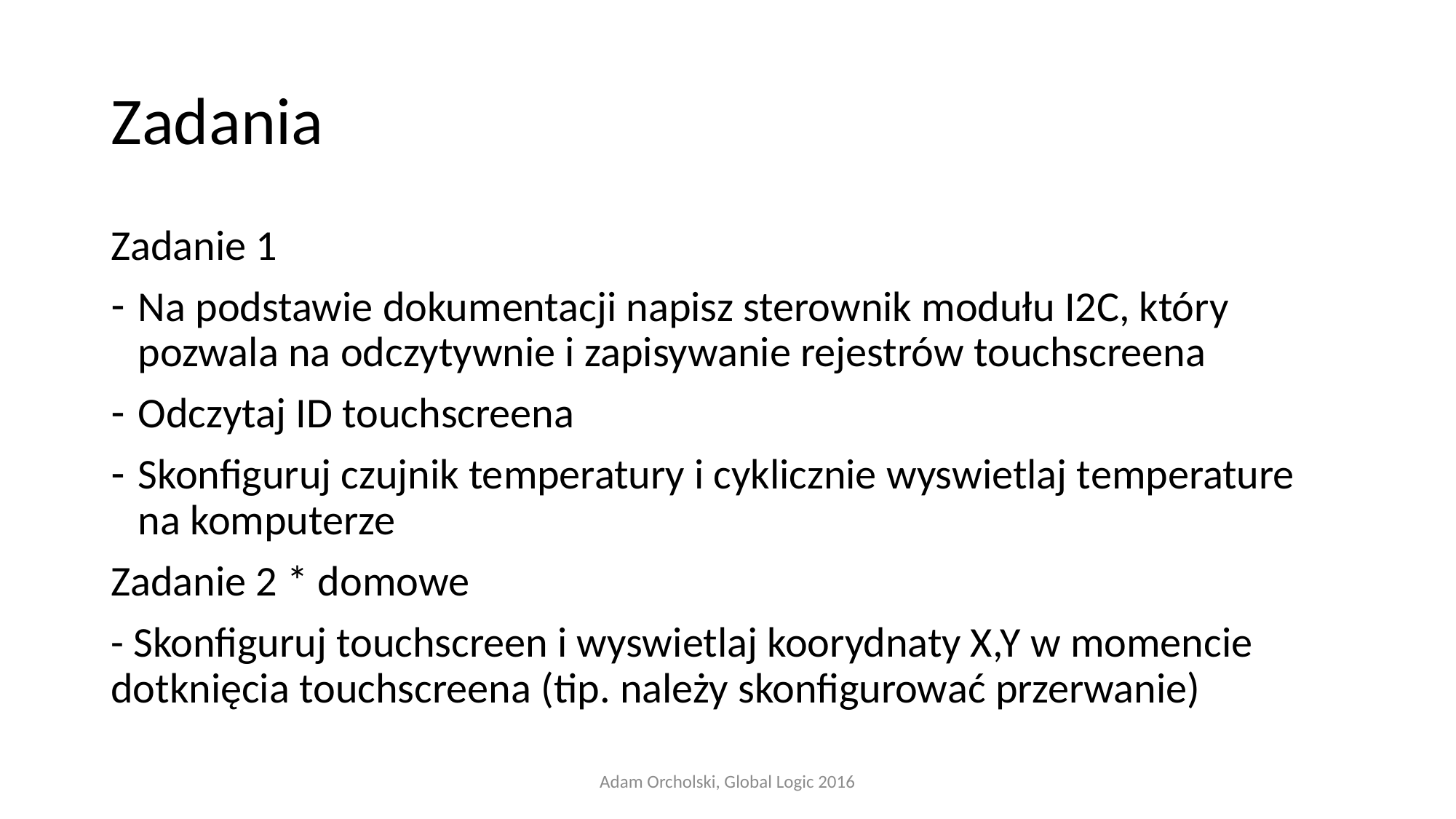

# Zadania
Zadanie 1
Na podstawie dokumentacji napisz sterownik modułu I2C, który pozwala na odczytywnie i zapisywanie rejestrów touchscreena
Odczytaj ID touchscreena
Skonfiguruj czujnik temperatury i cyklicznie wyswietlaj temperature na komputerze
Zadanie 2 * domowe
- Skonfiguruj touchscreen i wyswietlaj koorydnaty X,Y w momencie dotknięcia touchscreena (tip. należy skonfigurować przerwanie)

Adam Orcholski, Global Logic 2016